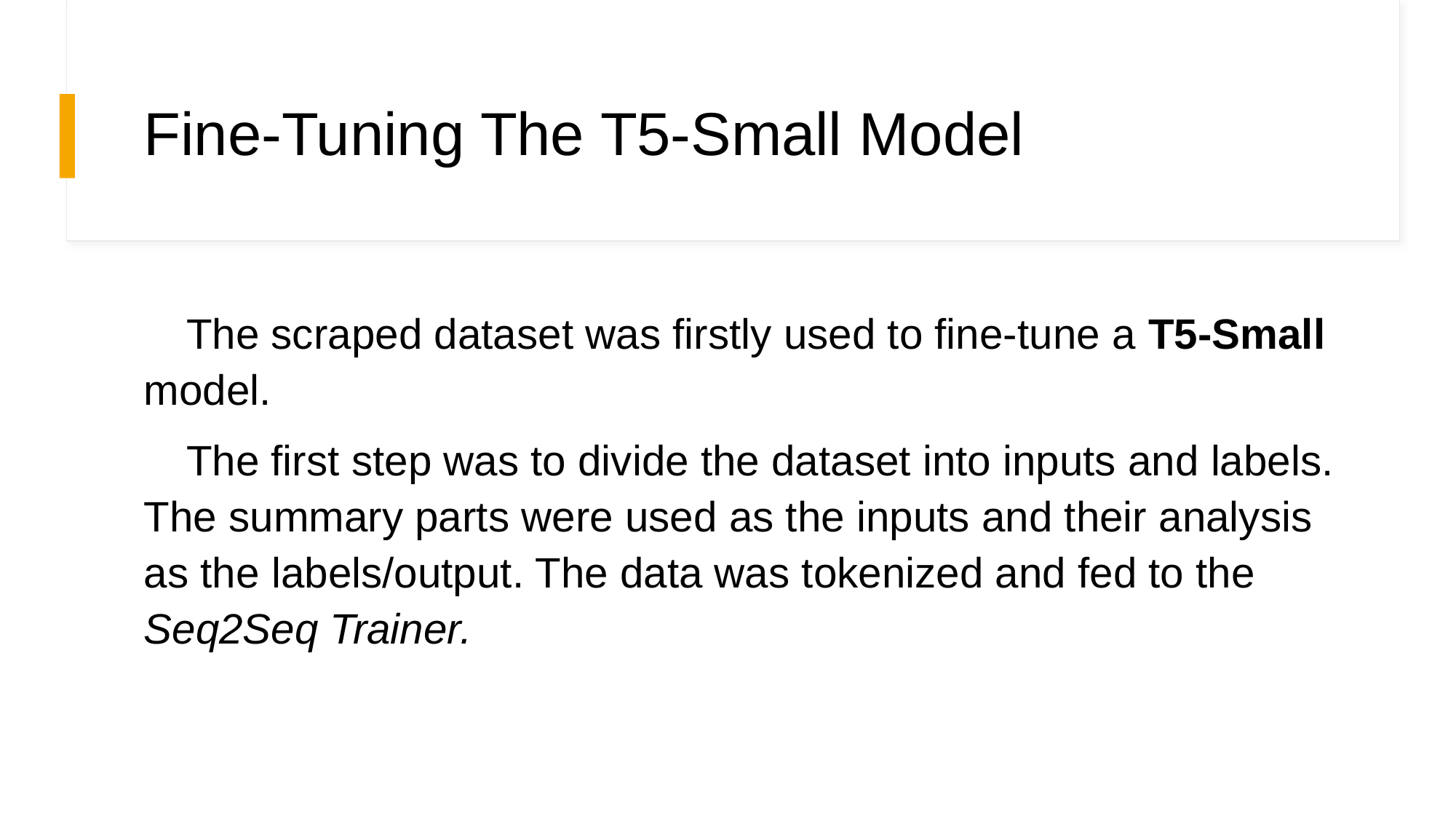

# Fine-Tuning The T5-Small Model
 The scraped dataset was firstly used to fine-tune a T5-Small model.
 The first step was to divide the dataset into inputs and labels. The summary parts were used as the inputs and their analysis as the labels/output. The data was tokenized and fed to the Seq2Seq Trainer.